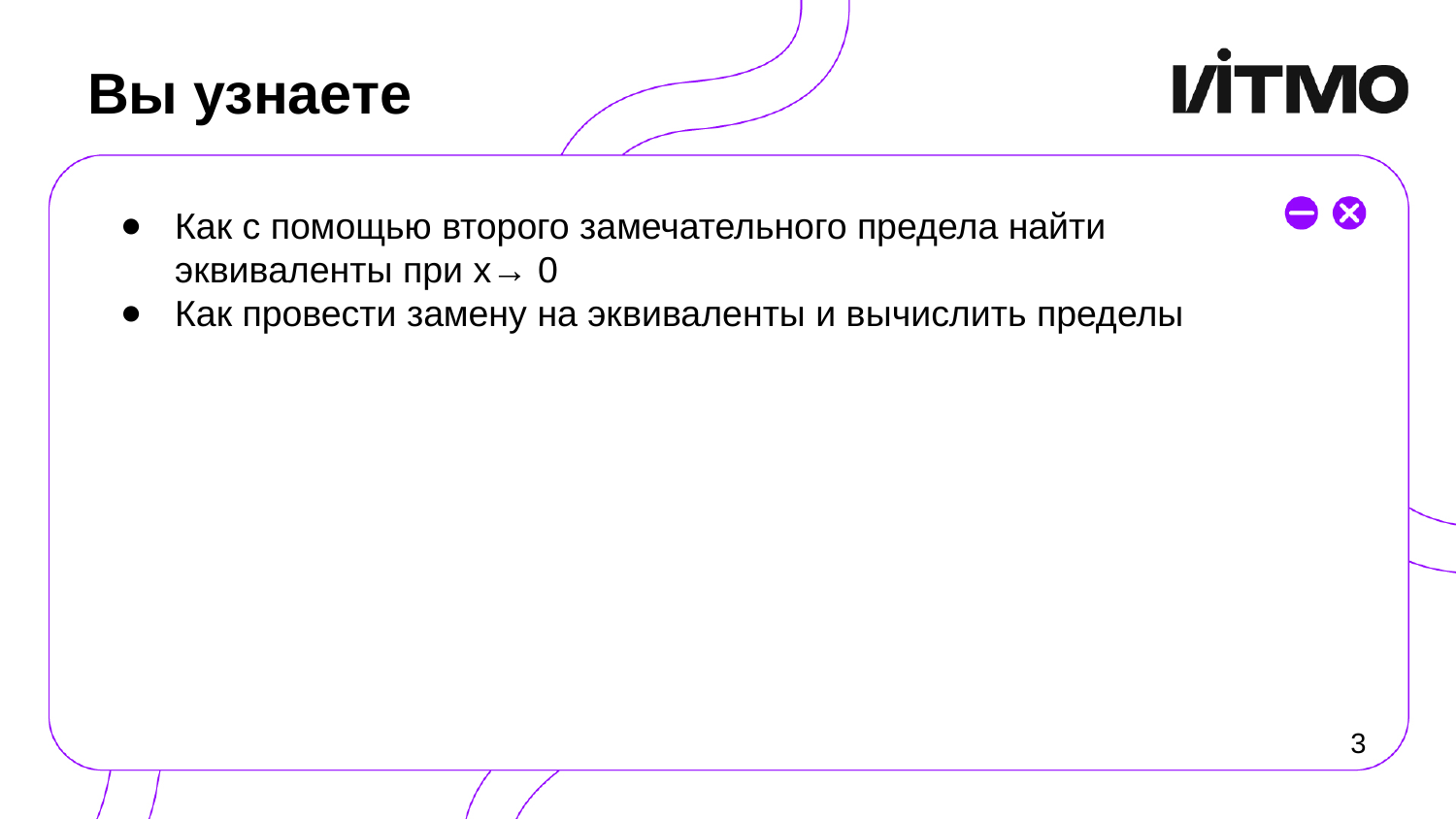

# Вы узнаете
Как с помощью второго замечательного предела найти эквиваленты при х→ 0
Как провести замену на эквиваленты и вычислить пределы
3